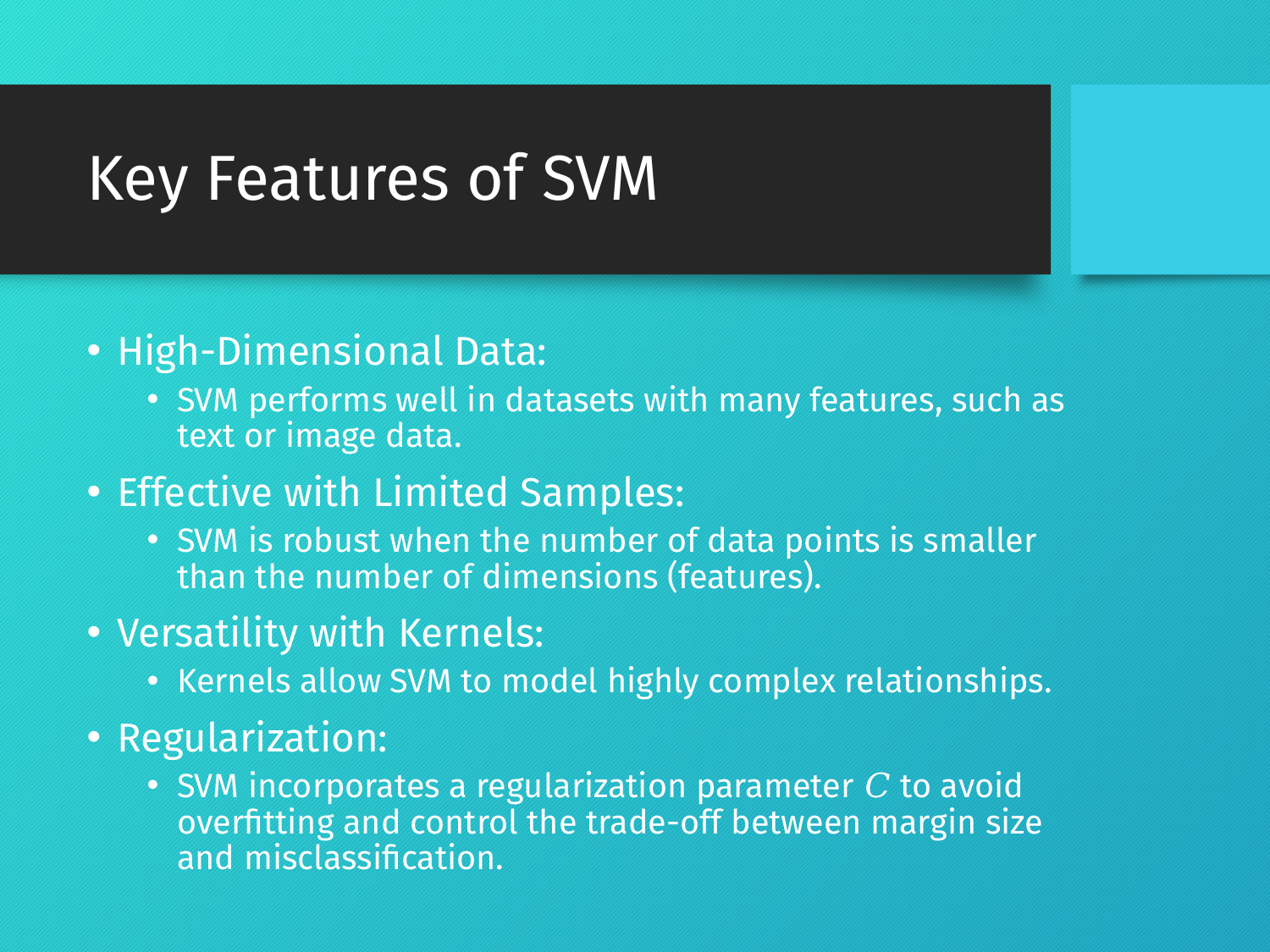

# Key Features of SVM
High-Dimensional Data:
SVM performs well in datasets with many features, such as text or image data.
Effective with Limited Samples:
SVM is robust when the number of data points is smaller than the number of dimensions (features).
Versatility with Kernels:
Kernels allow SVM to model highly complex relationships.
Regularization:
SVM incorporates a regularization parameter 𝐶 to avoid overfitting and control the trade-off between margin size and misclassification.